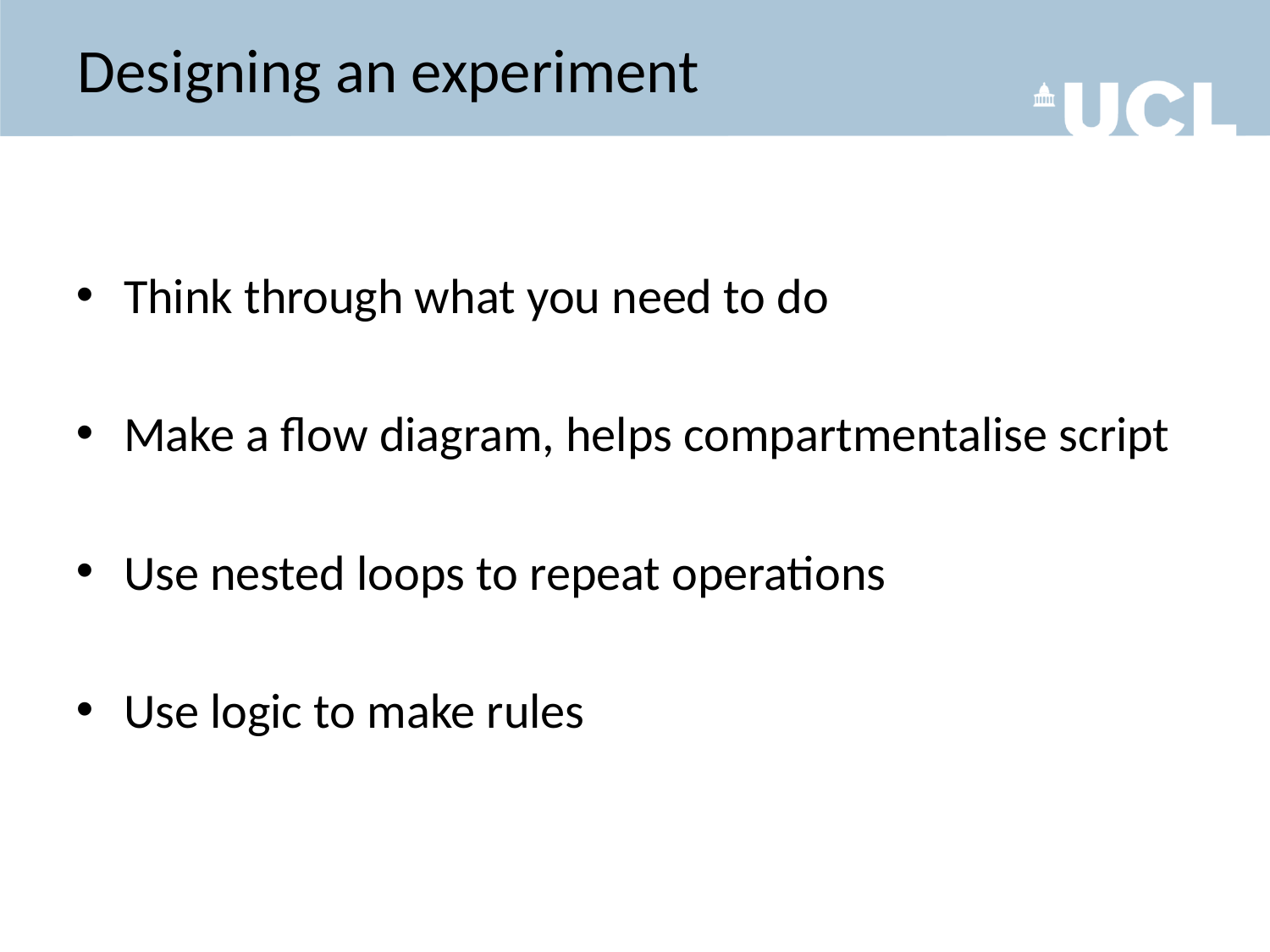

# Designing an experiment
Think through what you need to do

Make a flow diagram, helps compartmentalise script

Use nested loops to repeat operations

Use logic to make rules